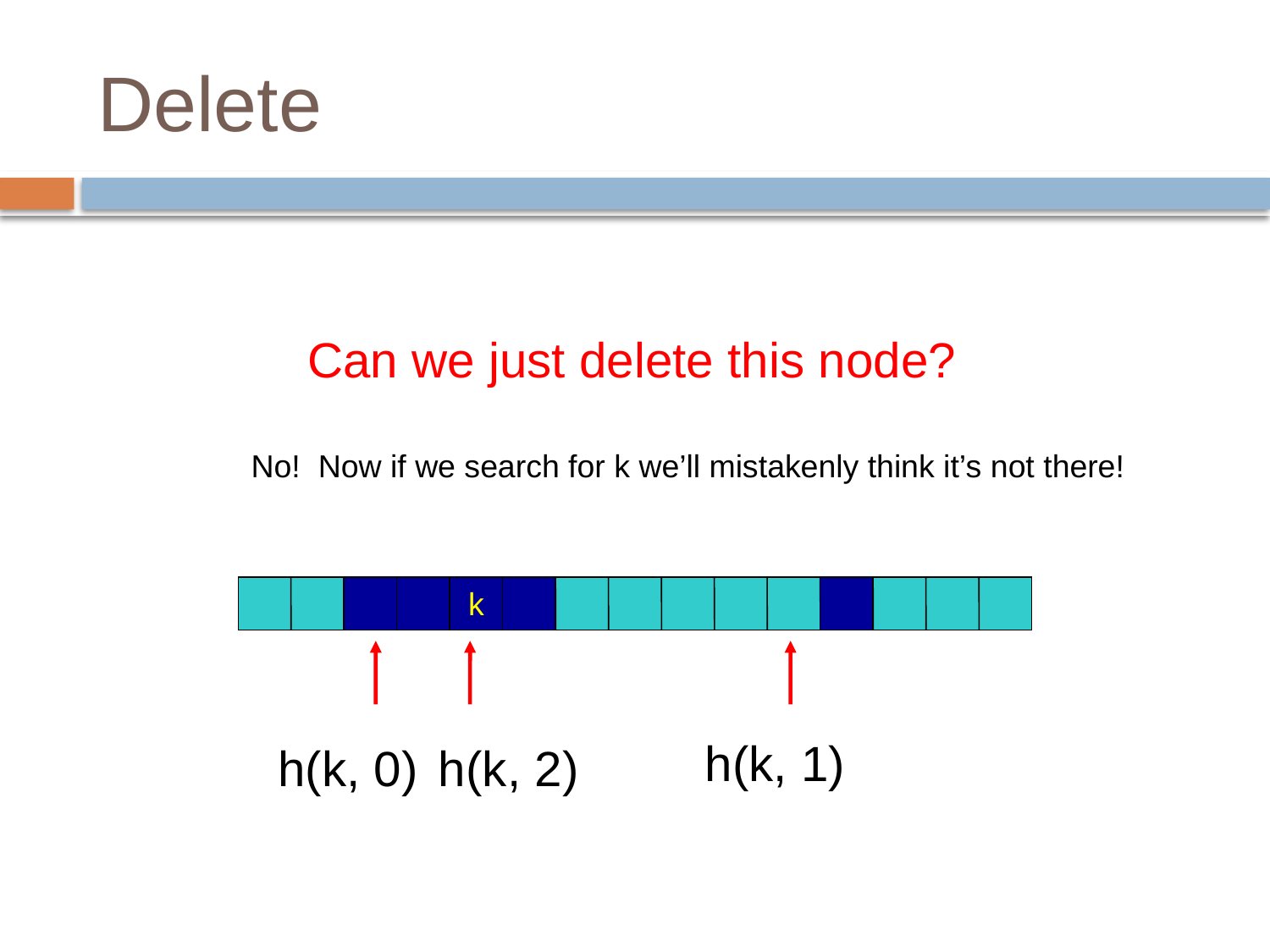

# Delete
Can we just delete this node?
No!  Now if we search for k we’ll mistakenly think it’s not there!

k

h(k, 1)
h(k, 0)
h(k, 2)